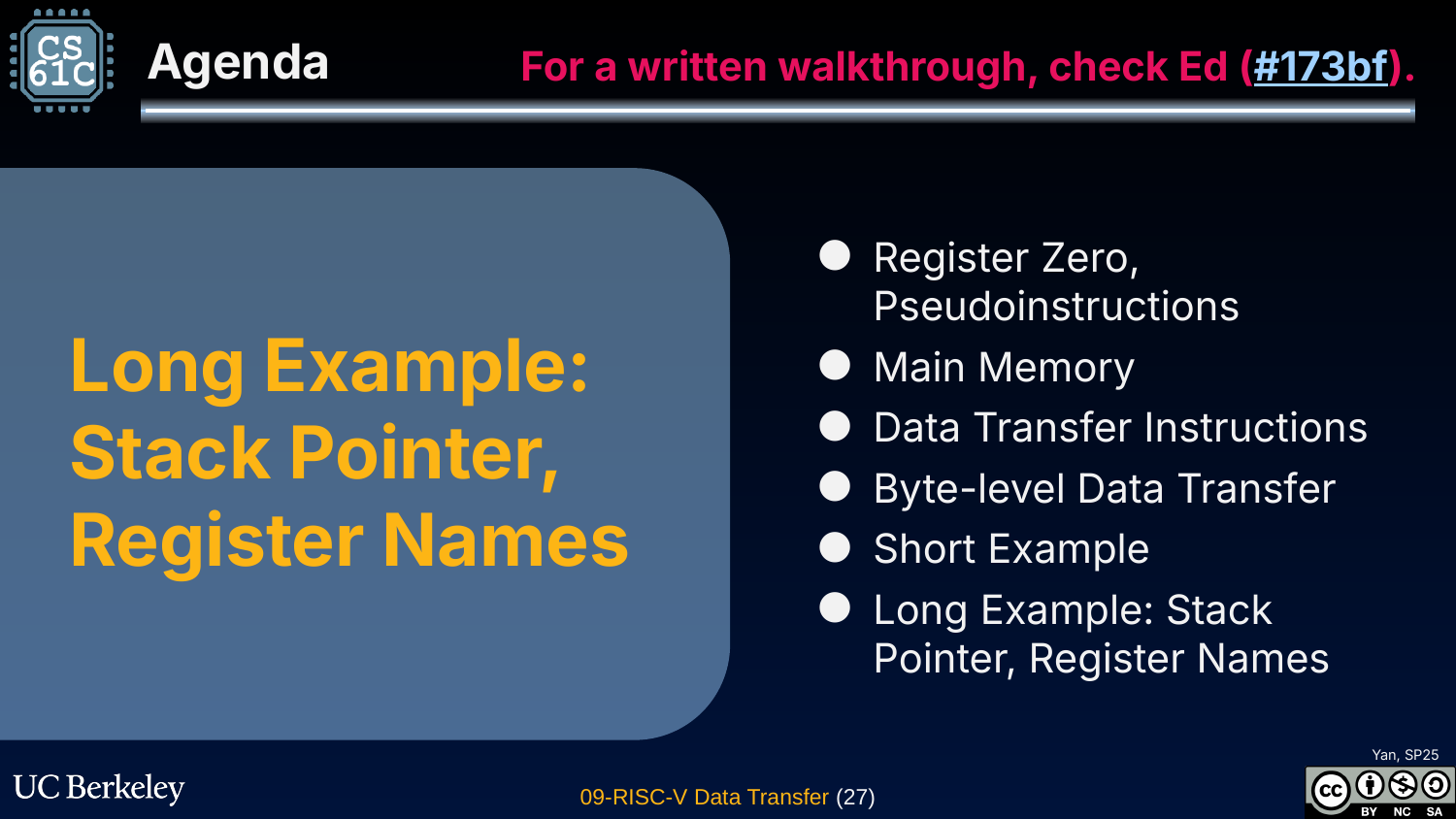

For a written walkthrough, check Ed (#173bf).
# Long Example: Stack Pointer, Register Names